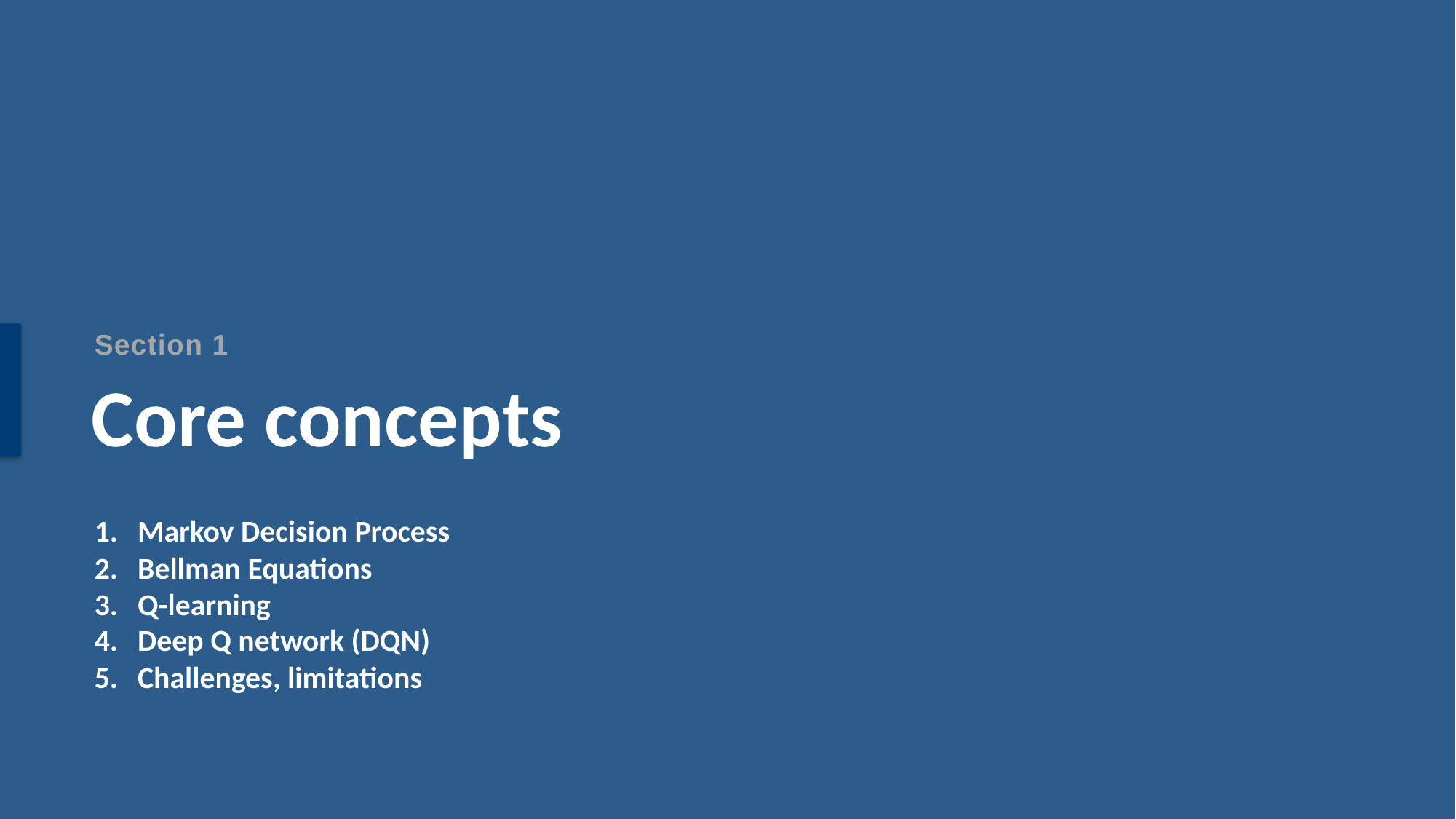

Section 1
# Core concepts
Markov Decision Process
Bellman Equations
Q-learning
Deep Q network (DQN)
Challenges, limitations